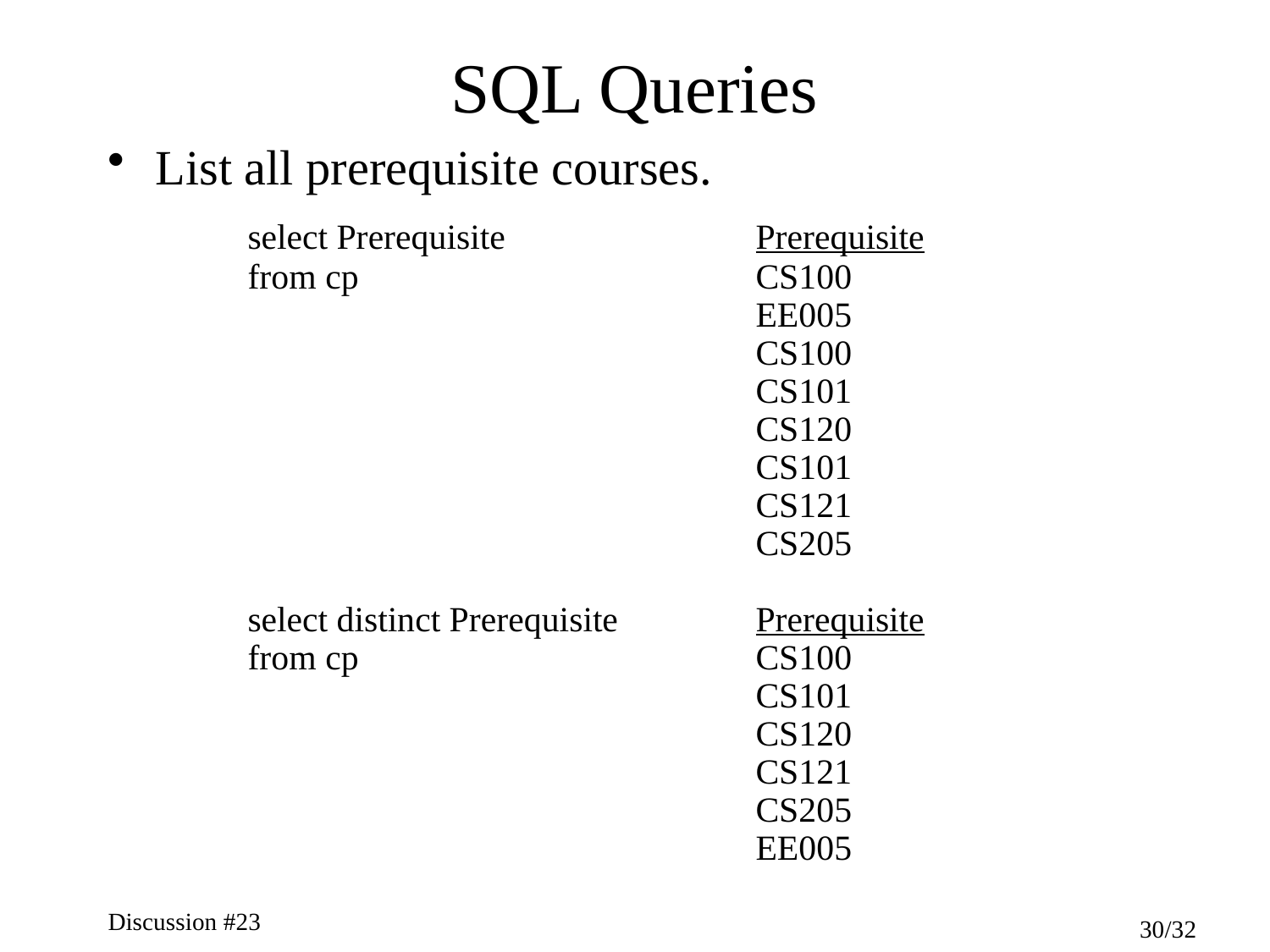

# SQL Queries
List all prerequisite courses.
select Prerequisite		Prerequisite
from cp 				CS100
				EE005
				CS100
				CS101
				CS120
				CS101
				CS121
				CS205

select distinct Prerequisite		Prerequisite
from cp				CS100
				CS101
				CS120
				CS121
				CS205
				EE005

Discussion #23
30/32